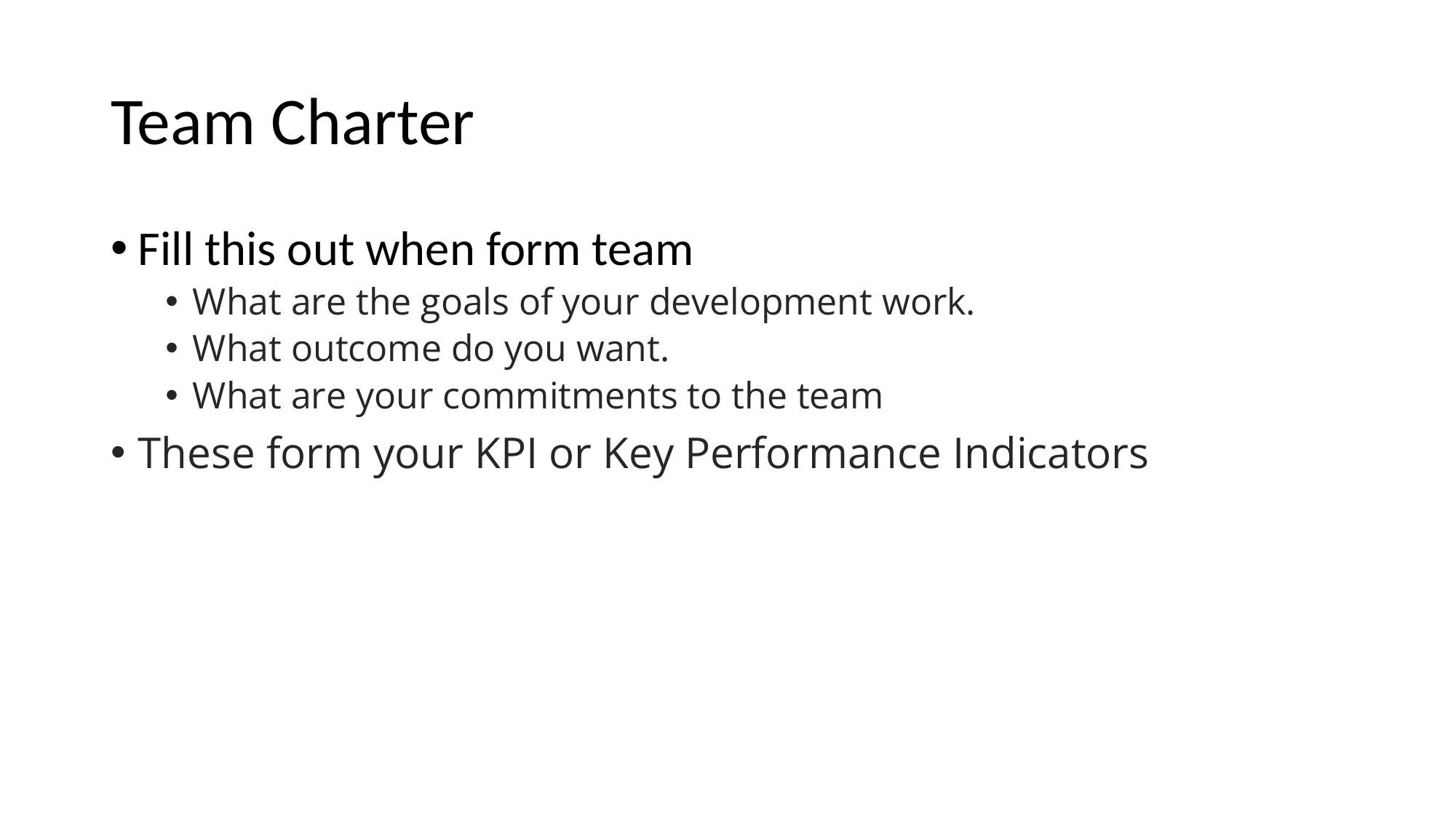

# Team Charter
Fill this out when form team
What are the goals of your development work.
What outcome do you want.
What are your commitments to the team
These form your KPI or Key Performance Indicators